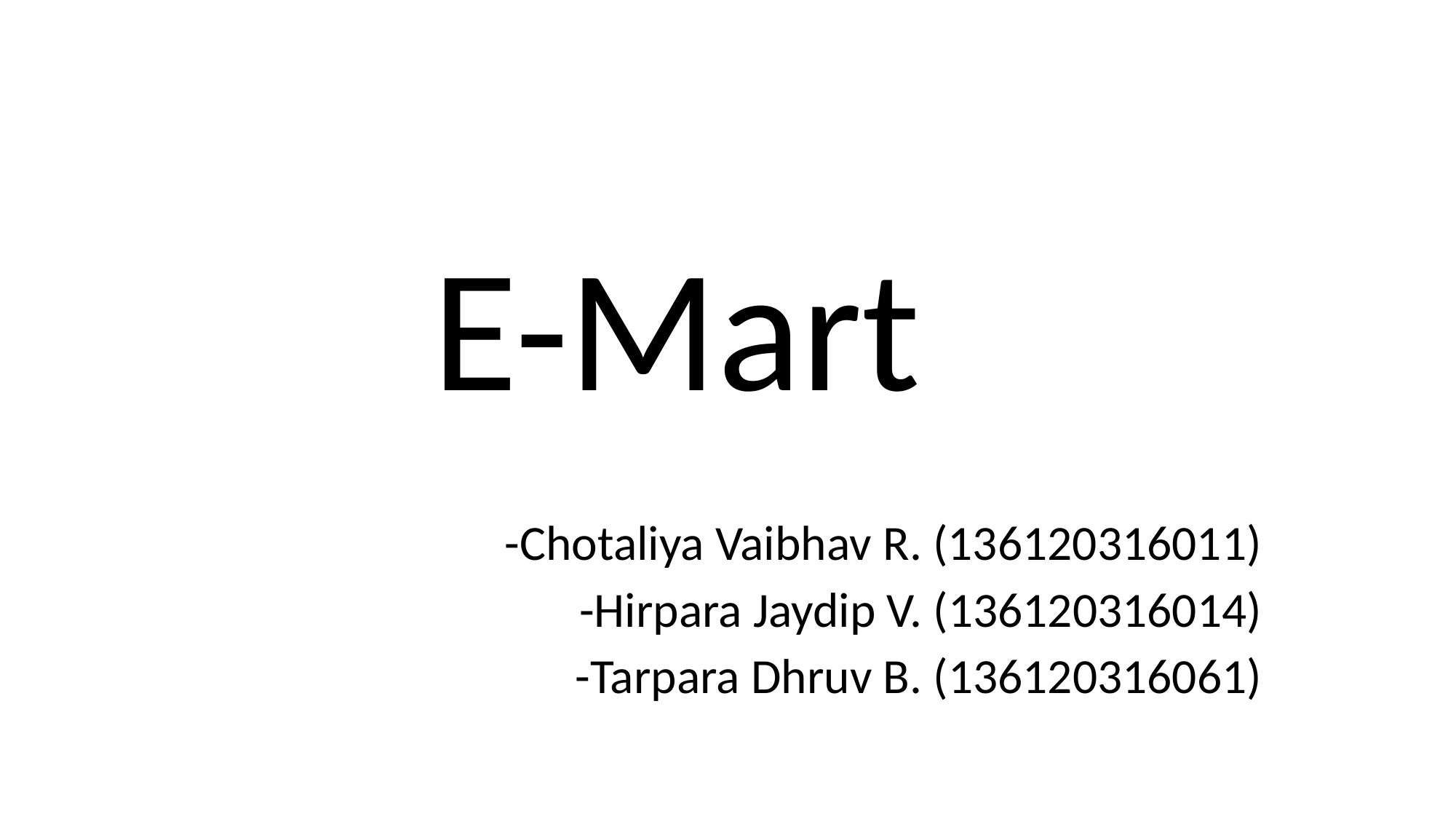

# E-Mart
-Chotaliya Vaibhav R. (136120316011)
-Hirpara Jaydip V. (136120316014)
-Tarpara Dhruv B. (136120316061)